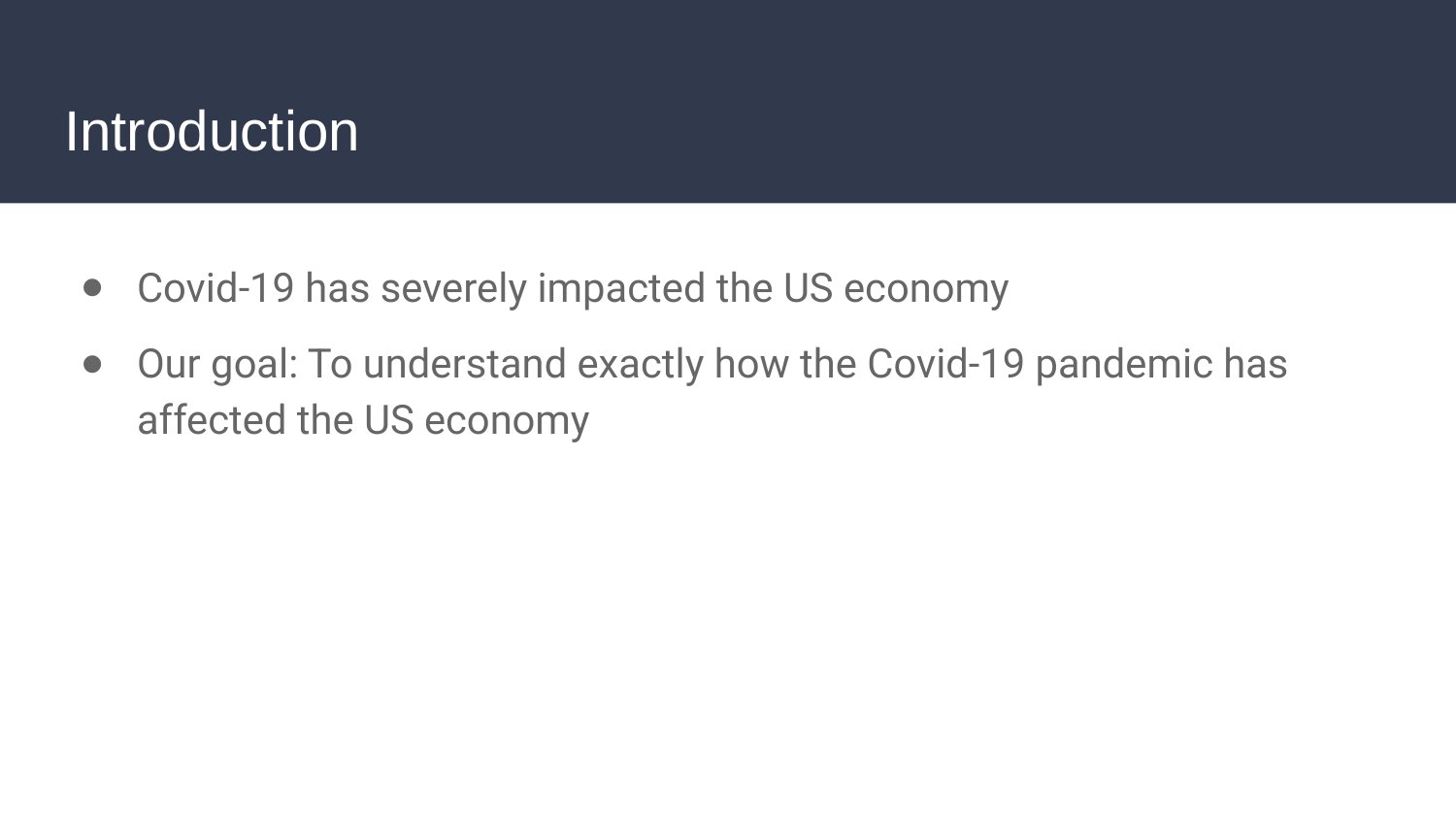

# Introduction
Covid-19 has severely impacted the US economy
Our goal: To understand exactly how the Covid-19 pandemic has affected the US economy